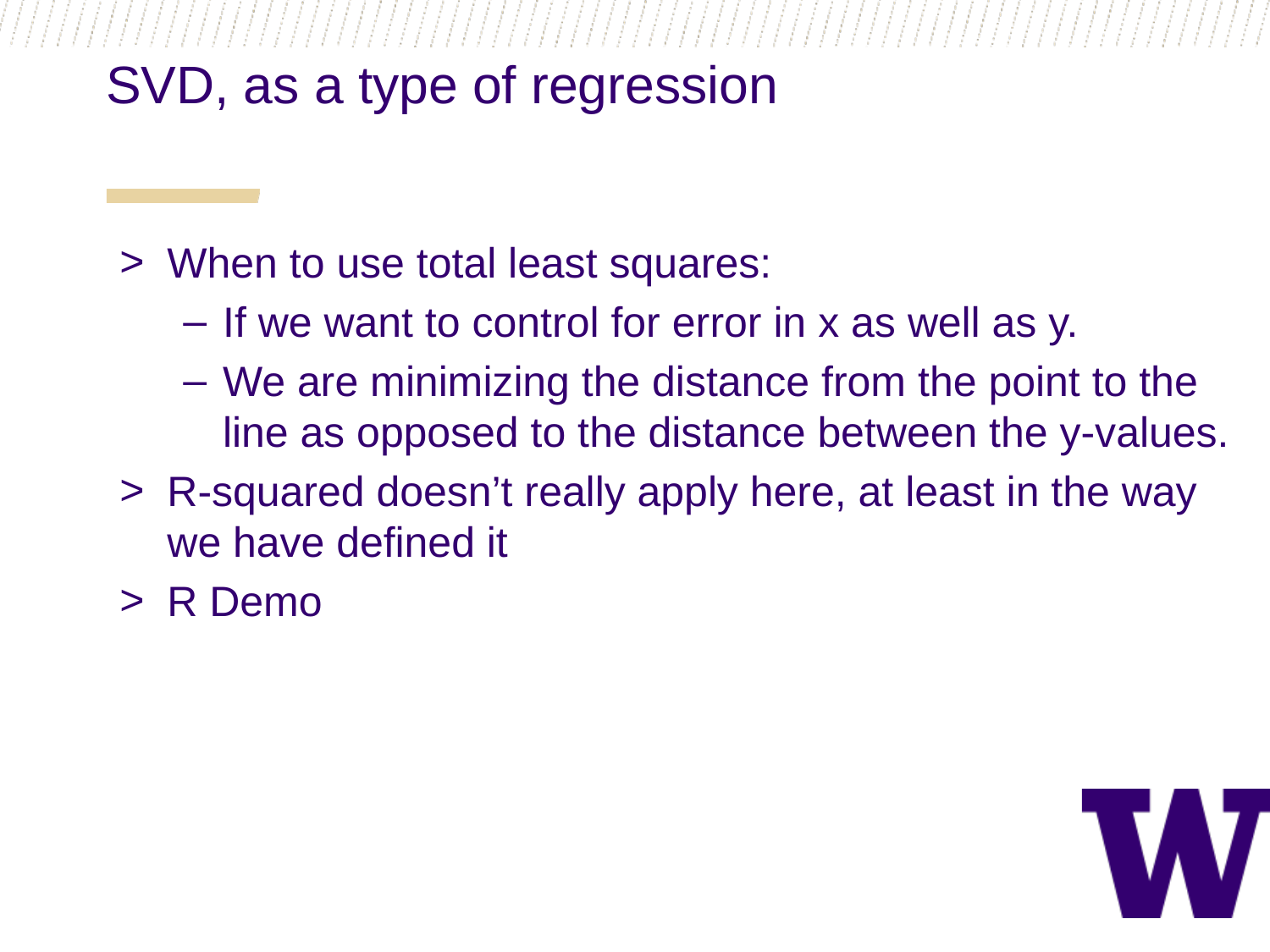

SVD, as a type of regression
When to use total least squares:
If we want to control for error in x as well as y.
We are minimizing the distance from the point to the line as opposed to the distance between the y-values.
R-squared doesn’t really apply here, at least in the way we have defined it
R Demo